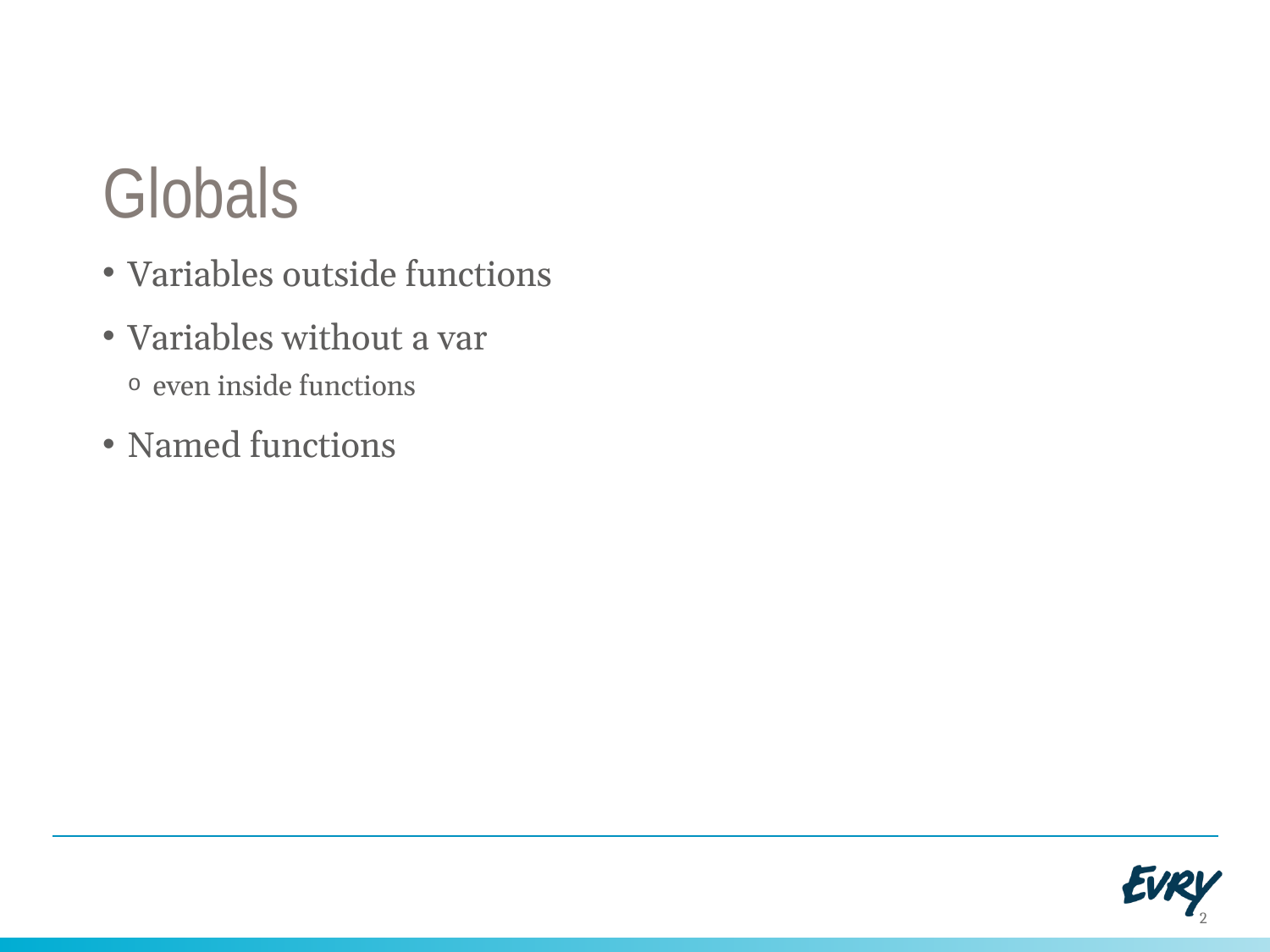

# Globals
Variables outside functions
Variables without a var
even inside functions
Named functions
2